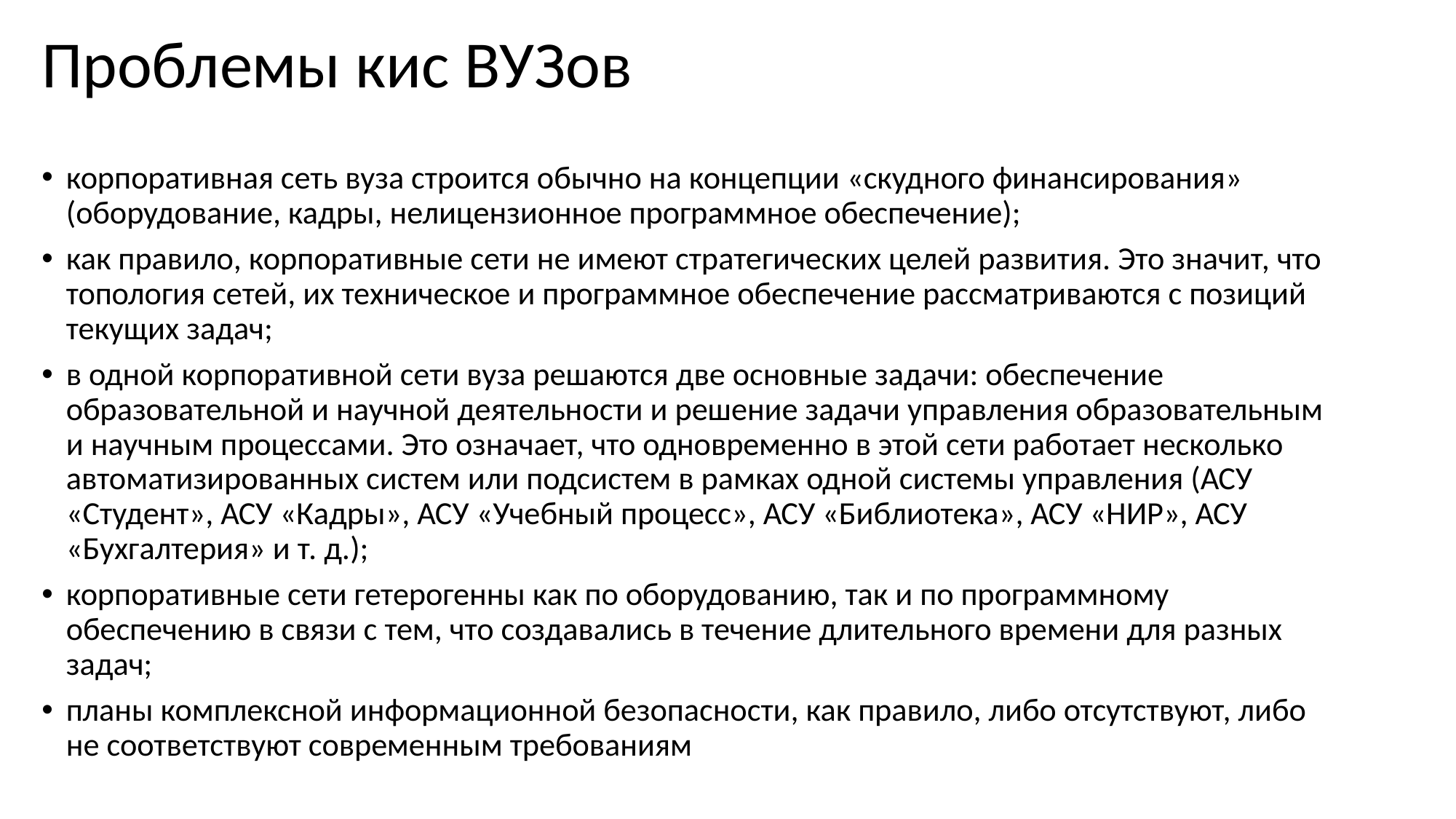

# Проблемы кис ВУЗов
корпоративная сеть вуза строится обычно на концепции «скудного финансирования» (оборудование, кадры, нелицензионное программное обеспечение);
как правило, корпоративные сети не имеют стратегических целей развития. Это значит, что топология сетей, их техническое и программное обеспечение рассматриваются с позиций текущих задач;
в одной корпоративной сети вуза решаются две основные задачи: обеспечение образовательной и научной деятельности и решение задачи управления образовательным и научным процессами. Это означает, что одновременно в этой сети работает несколько автоматизированных систем или подсистем в рамках одной системы управления (АСУ «Студент», АСУ «Кадры», АСУ «Учебный процесс», АСУ «Библиотека», АСУ «НИР», АСУ «Бухгалтерия» и т. д.);
корпоративные сети гетерогенны как по оборудованию, так и по программному обеспечению в связи с тем, что создавались в течение длительного времени для разных задач;
планы комплексной информационной безопасности, как правило, либо отсутствуют, либо не соответствуют современным требованиям